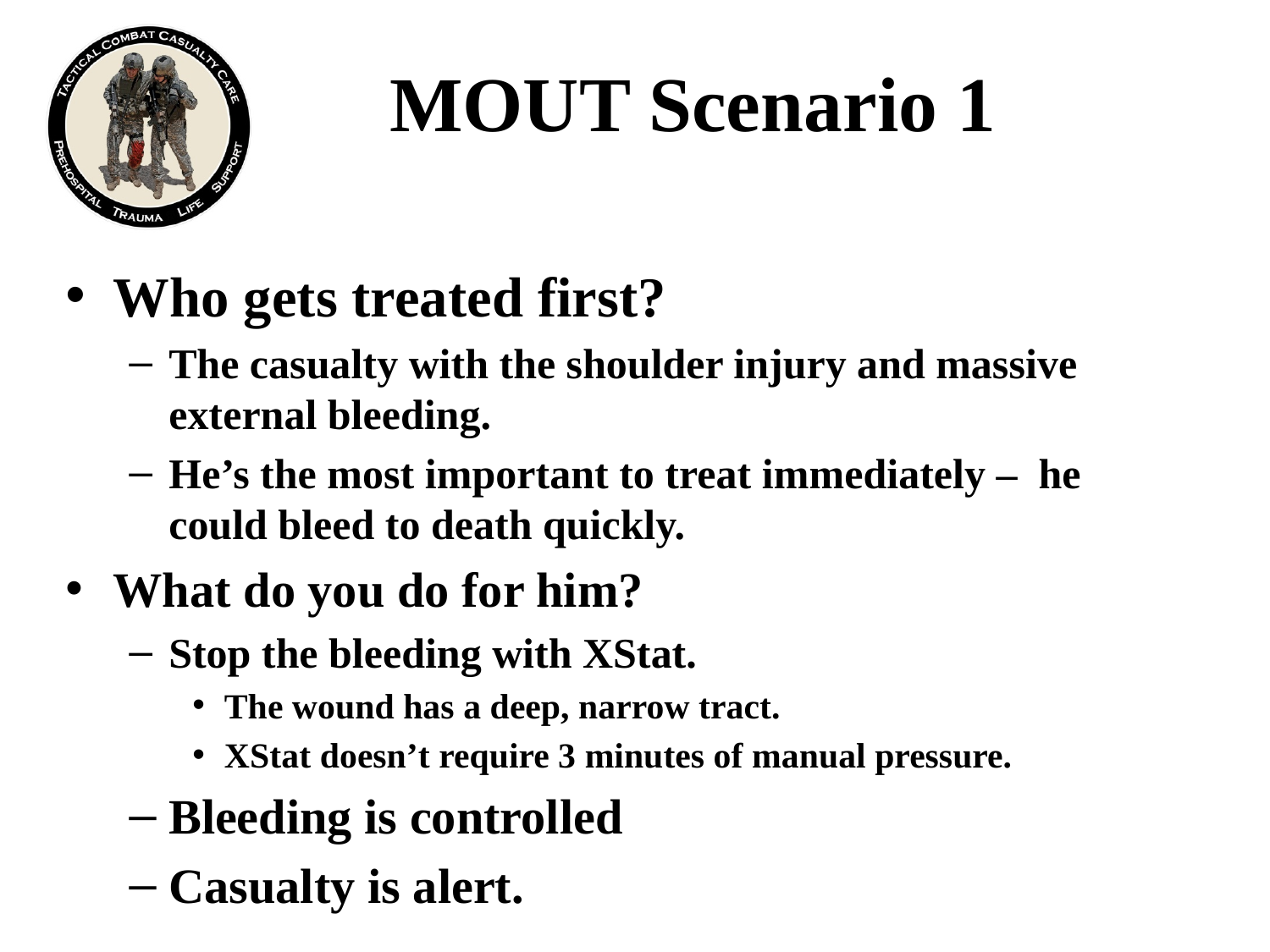

# MOUT Scenario 1
Who gets treated first?
The casualty with the shoulder injury and massive external bleeding.
He’s the most important to treat immediately –  he could bleed to death quickly.
What do you do for him?
Stop the bleeding with XStat.
The wound has a deep, narrow tract.
XStat doesn’t require 3 minutes of manual pressure.
Bleeding is controlled
Casualty is alert.